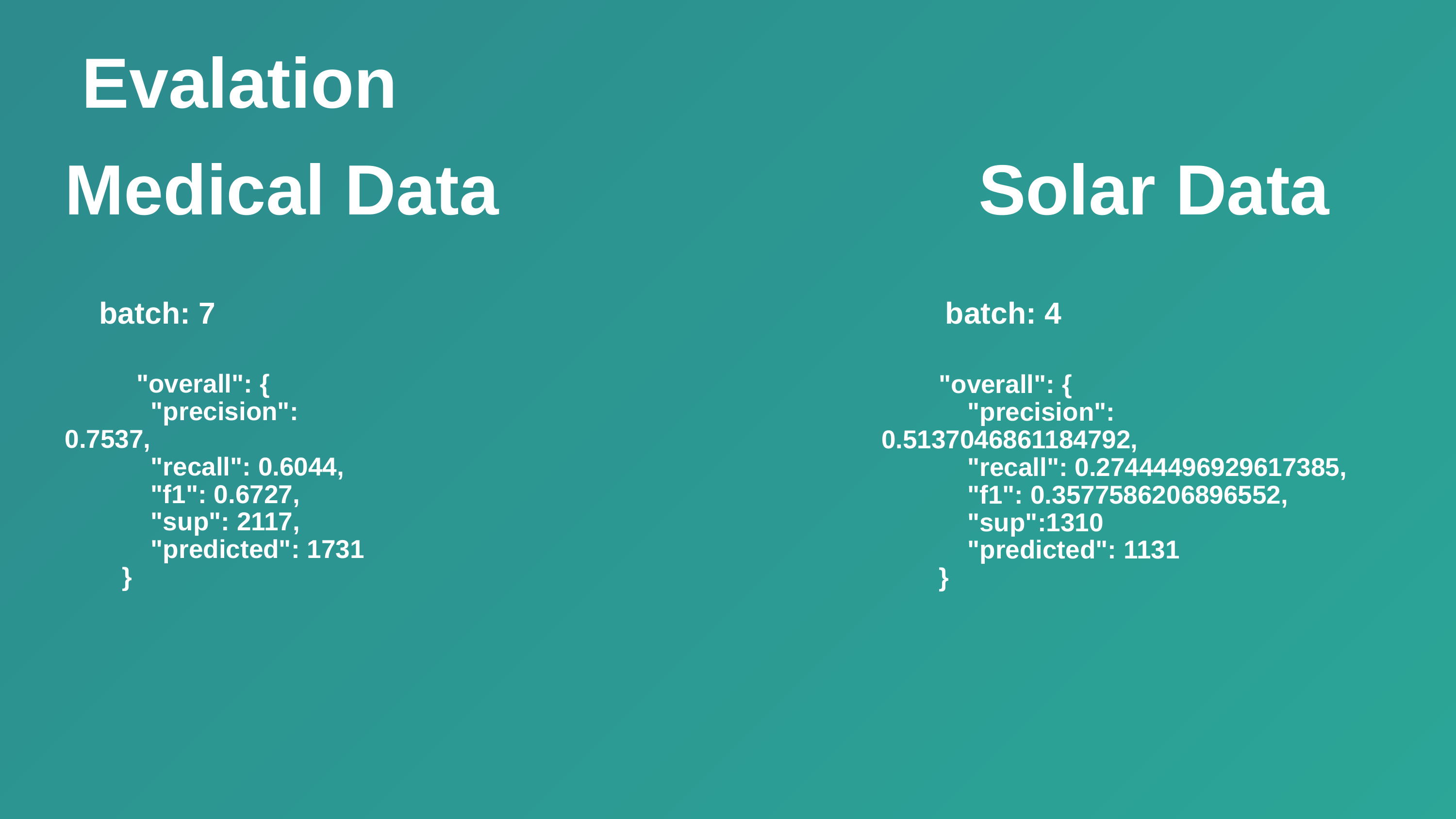

Evalation
Medical Data
Solar Data
 batch: 7
 batch: 4

        "overall": {
            "precision": 0.5137046861184792,
            "recall": 0.27444496929617385,
            "f1": 0.3577586206896552,
            "sup":1310
            "predicted": 1131
        }
          "overall": {
            "precision": 0.7537,
            "recall": 0.6044,
            "f1": 0.6727,
            "sup": 2117,
            "predicted": 1731
        }